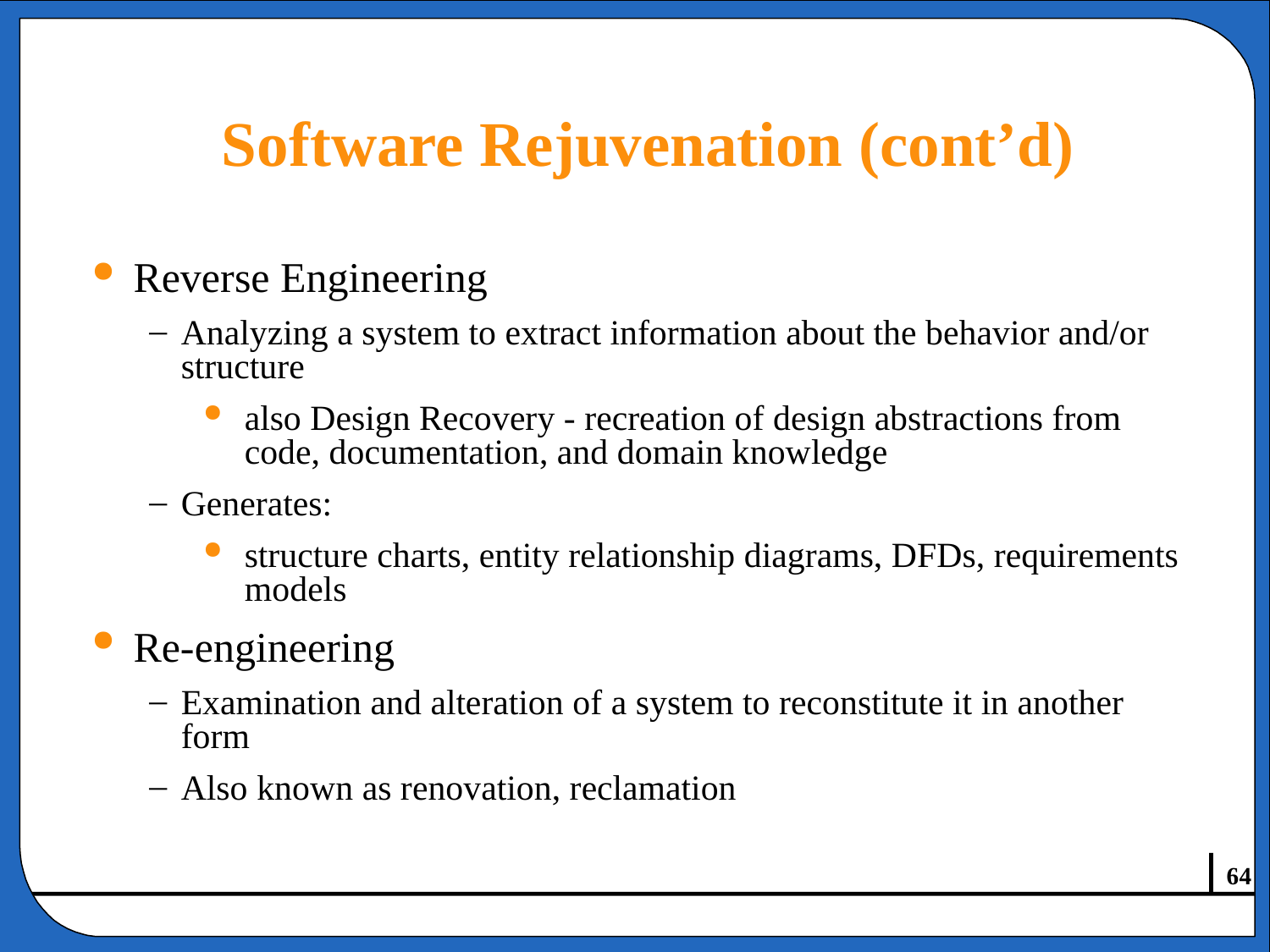

# Software Rejuvenation (cont’d)
Reverse Engineering
Analyzing a system to extract information about the behavior and/or structure
also Design Recovery - recreation of design abstractions from code, documentation, and domain knowledge
Generates:
structure charts, entity relationship diagrams, DFDs, requirements models
Re-engineering
Examination and alteration of a system to reconstitute it in another form
Also known as renovation, reclamation